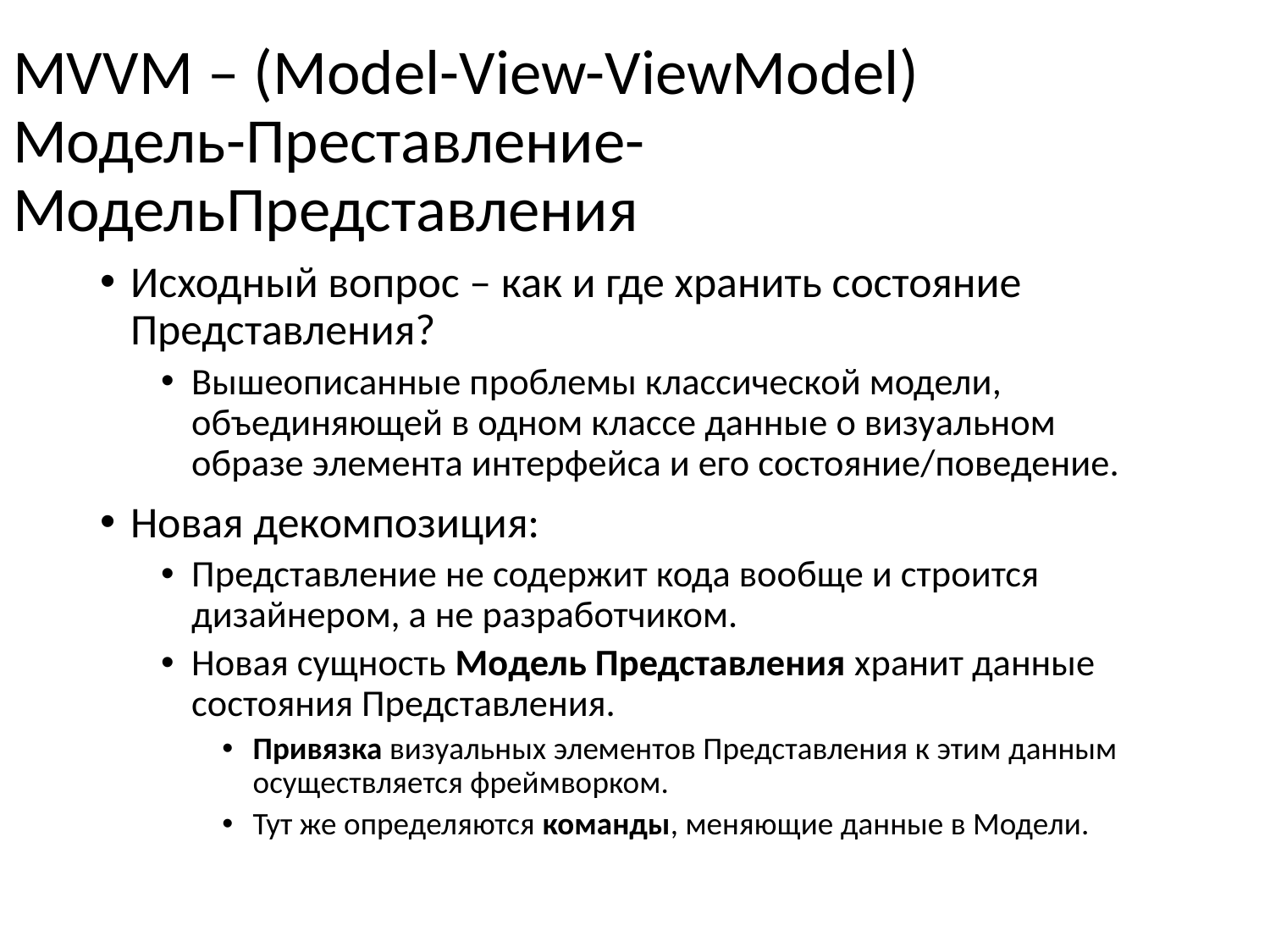

# MVVM – (Model-View-ViewModel) Модель-Преставление-МодельПредставления
Исходный вопрос – как и где хранить состояние Представления?
Вышеописанные проблемы классической модели, объединяющей в одном классе данные о визуальном образе элемента интерфейса и его состояние/поведение.
Новая декомпозиция:
Представление не содержит кода вообще и строится дизайнером, а не разработчиком.
Новая сущность Модель Представления хранит данные состояния Представления.
Привязка визуальных элементов Представления к этим данным осуществляется фреймворком.
Тут же определяются команды, меняющие данные в Модели.